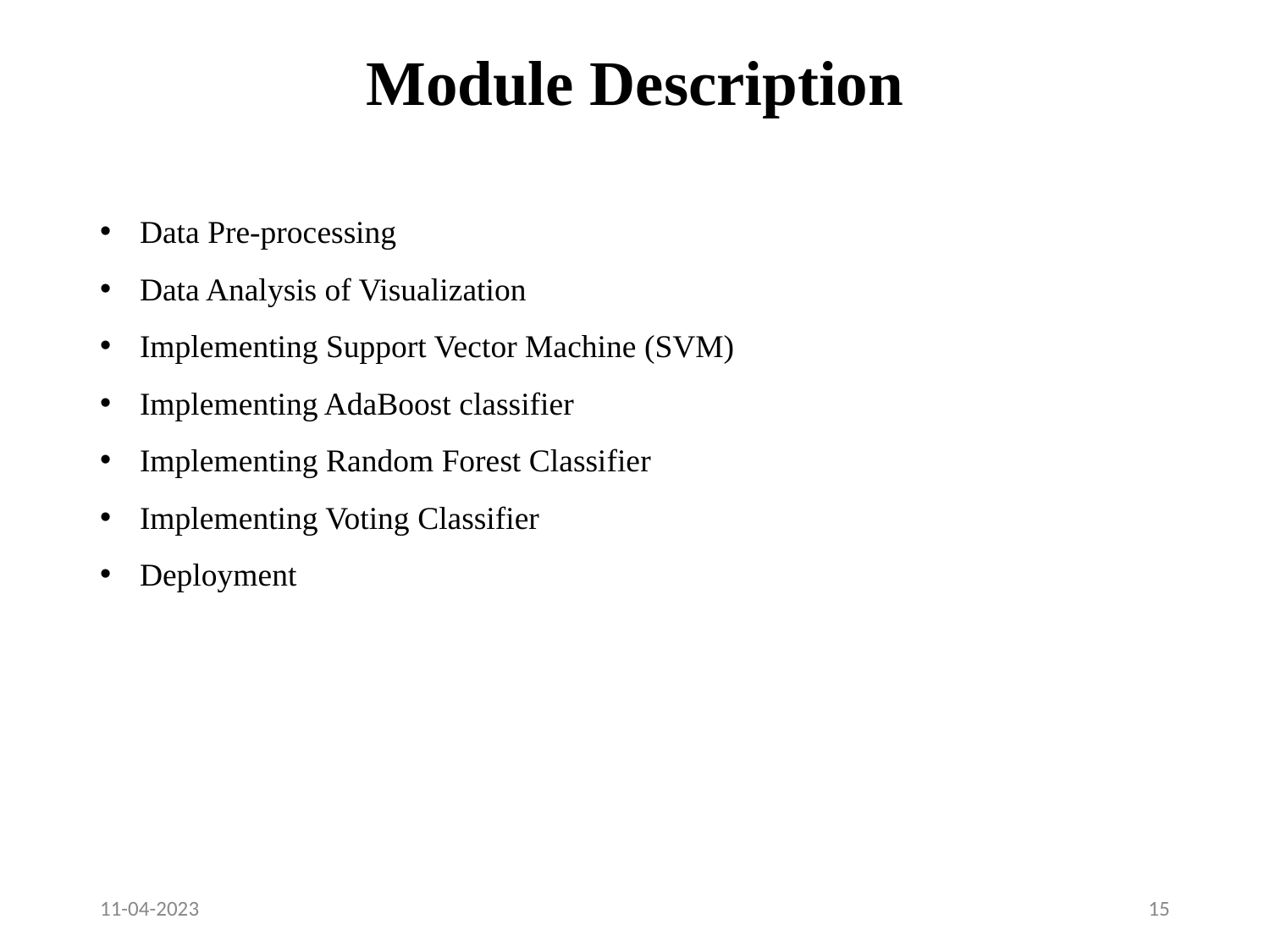

# Module Description
Data Pre-processing
Data Analysis of Visualization
Implementing Support Vector Machine (SVM)
Implementing AdaBoost classifier
Implementing Random Forest Classifier
Implementing Voting Classifier
Deployment
11-04-2023
15